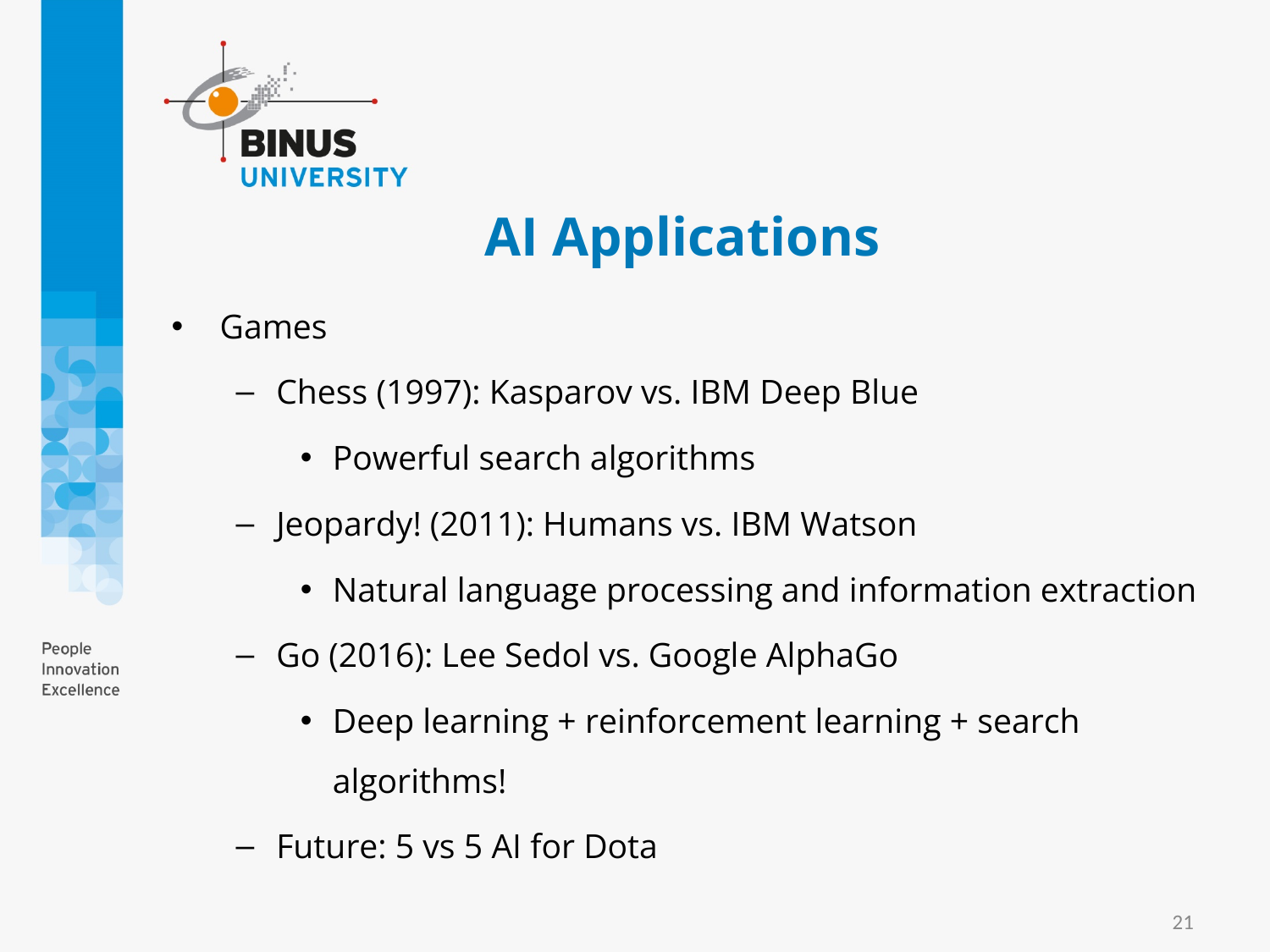

# AI Applications
Games
Chess (1997): Kasparov vs. IBM Deep Blue
Powerful search algorithms
Jeopardy! (2011): Humans vs. IBM Watson
Natural language processing and information extraction
Go (2016): Lee Sedol vs. Google AlphaGo
Deep learning + reinforcement learning + search algorithms!
Future: 5 vs 5 AI for Dota

21